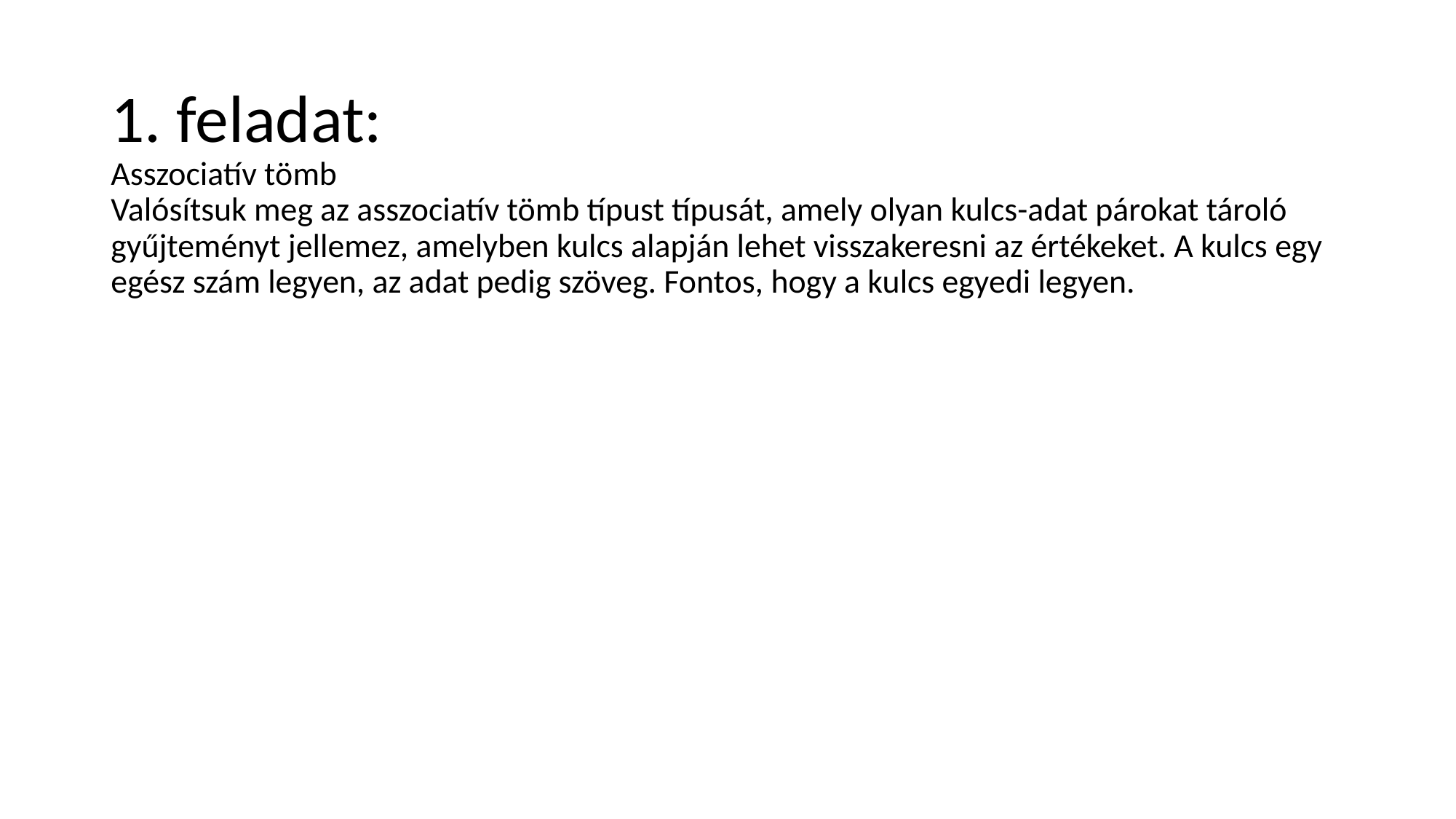

# 1. feladat: Asszociatív tömb Valósítsuk meg az asszociatív tömb típust típusát, amely olyan kulcs-adat párokat tároló gyűjteményt jellemez, amelyben kulcs alapján lehet visszakeresni az értékeket. A kulcs egy egész szám legyen, az adat pedig szöveg. Fontos, hogy a kulcs egyedi legyen.